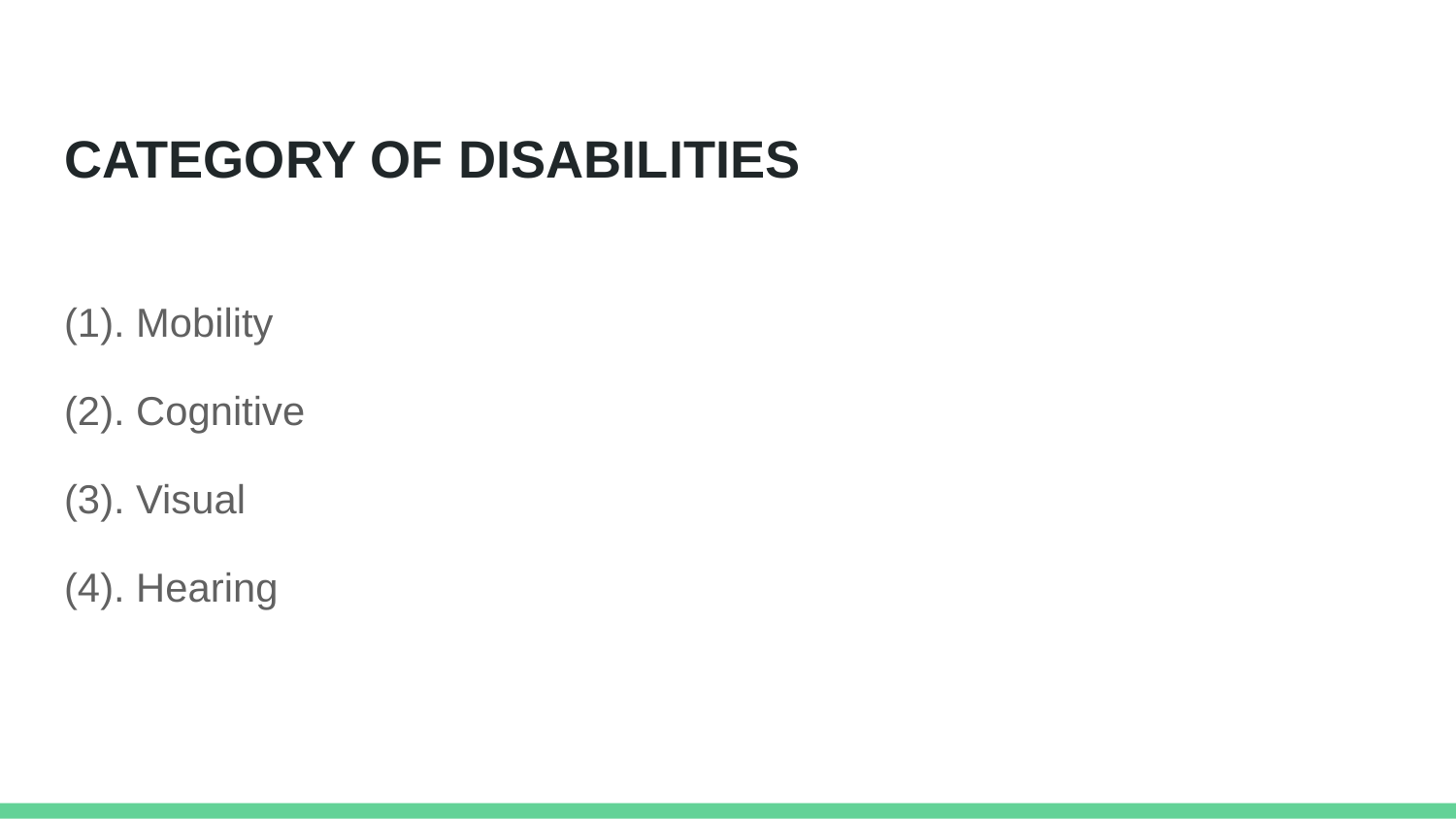

# CATEGORY OF DISABILITIES
(1). Mobility
(2). Cognitive
(3). Visual
(4). Hearing